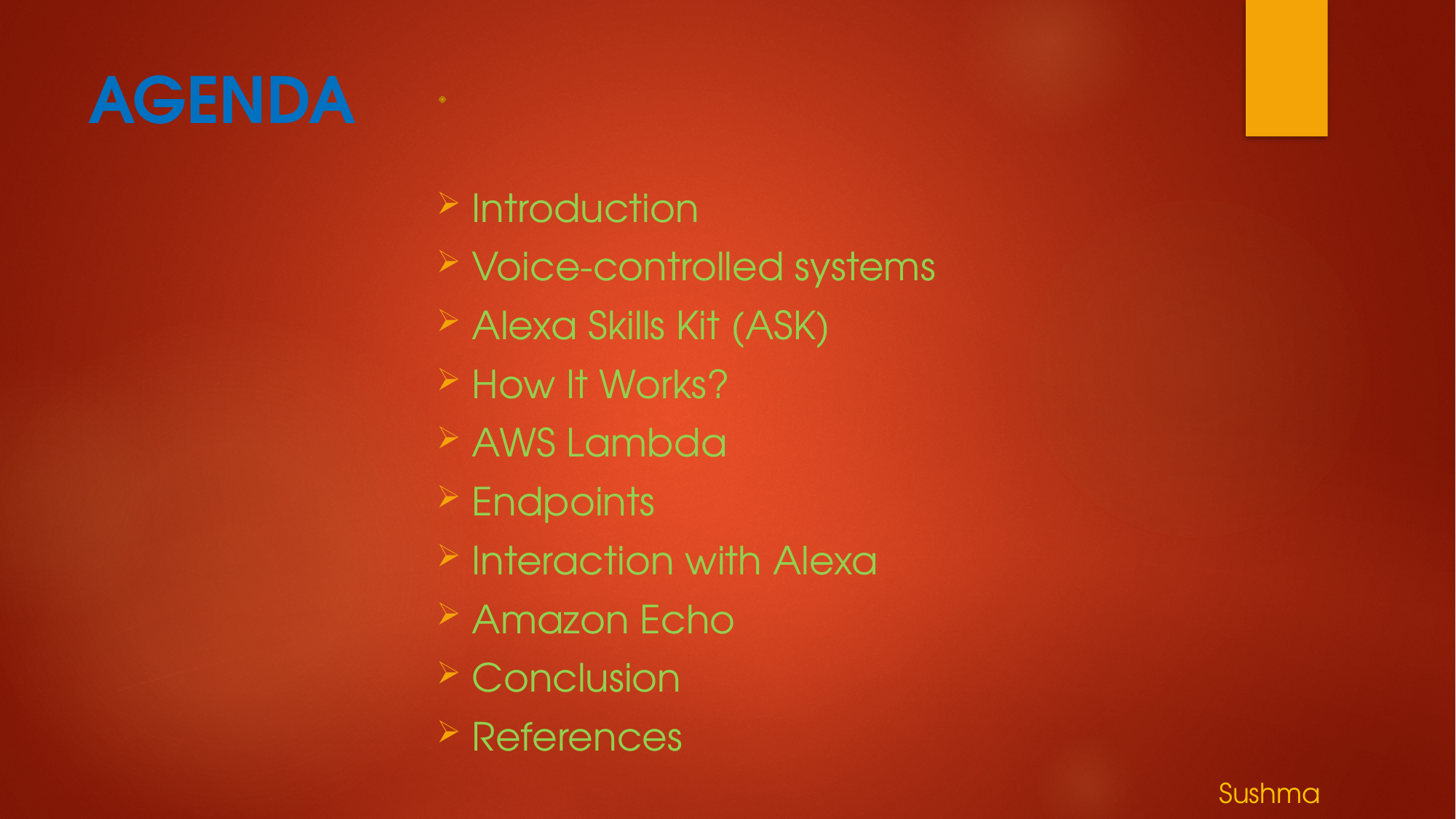

# AGENDA

Introduction
Voice-controlled systems
Alexa Skills Kit (ASK)
How It Works?
AWS Lambda
Endpoints
Interaction with Alexa
Amazon Echo
Conclusion
References

Sushma